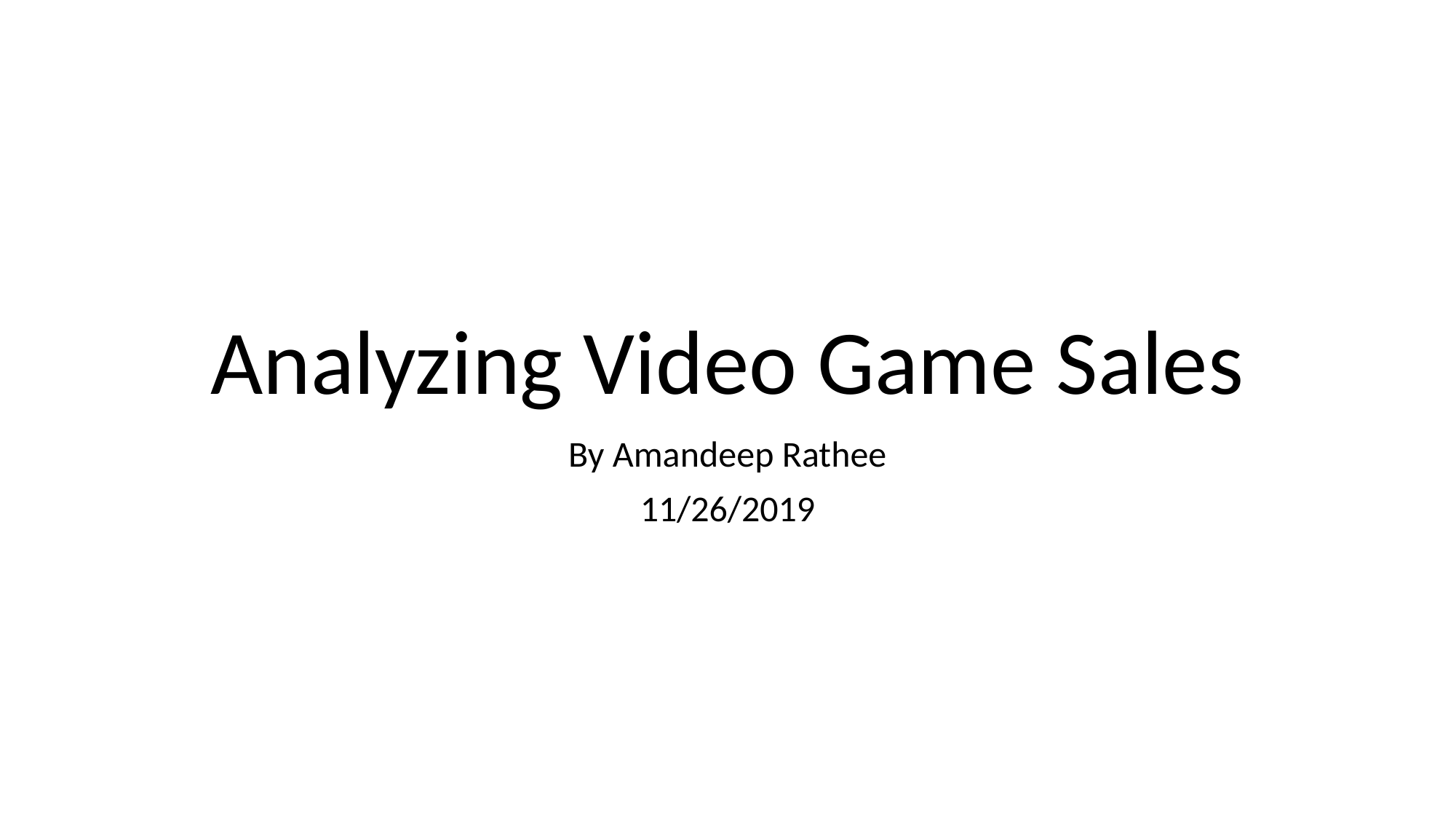

# Analyzing Video Game Sales
By Amandeep Rathee
11/26/2019